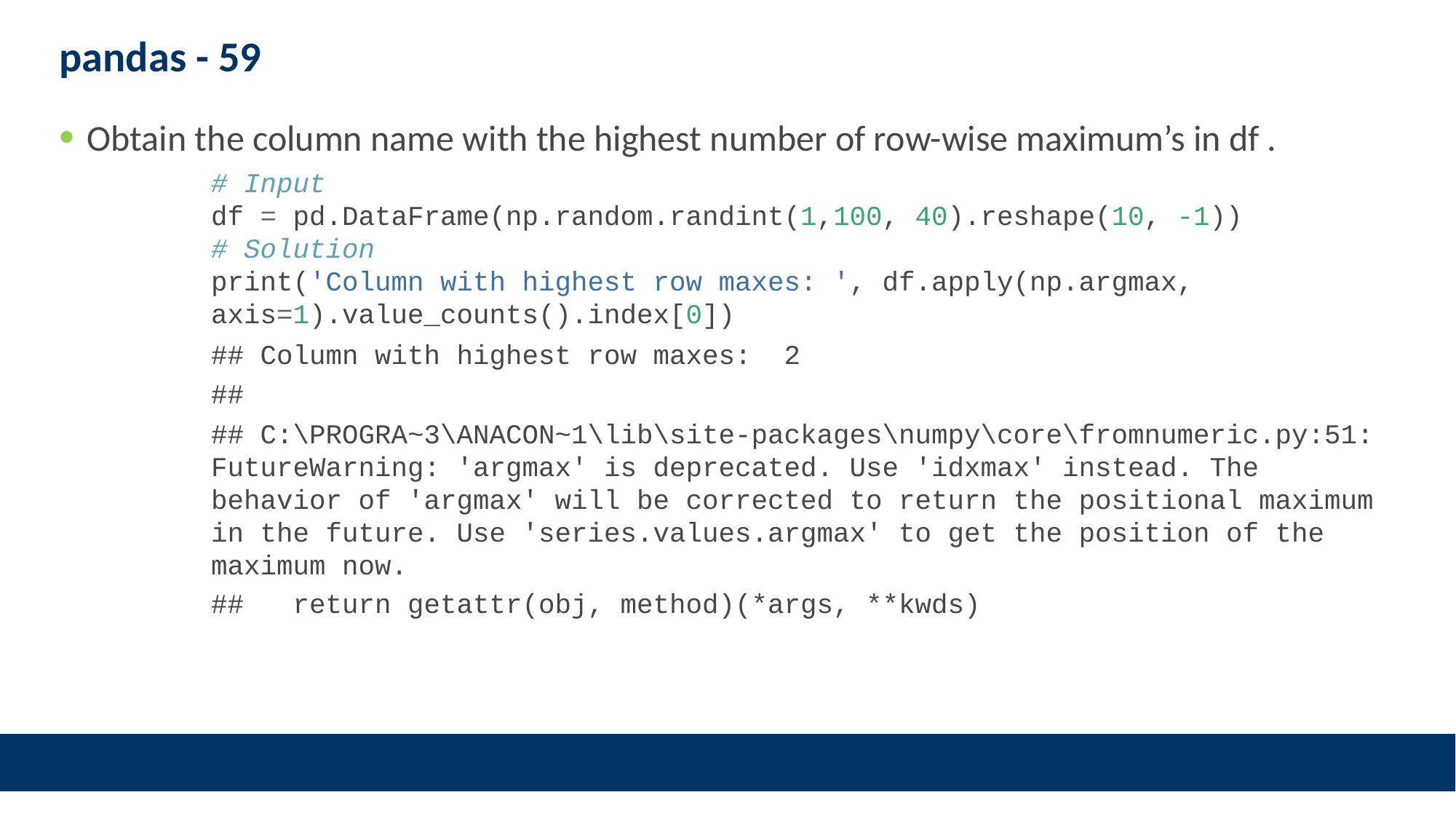

# pandas - 59
Obtain the column name with the highest number of row-wise maximum’s in df .
# Input df = pd.DataFrame(np.random.randint(1,100, 40).reshape(10, -1)) # Solution print('Column with highest row maxes: ', df.apply(np.argmax, axis=1).value_counts().index[0])
## Column with highest row maxes:  2
##
## C:\PROGRA~3\ANACON~1\lib\site-packages\numpy\core\fromnumeric.py:51: FutureWarning: 'argmax' is deprecated. Use 'idxmax' instead. The behavior of 'argmax' will be corrected to return the positional maximum in the future. Use 'series.values.argmax' to get the position of the maximum now.
##   return getattr(obj, method)(*args, **kwds)